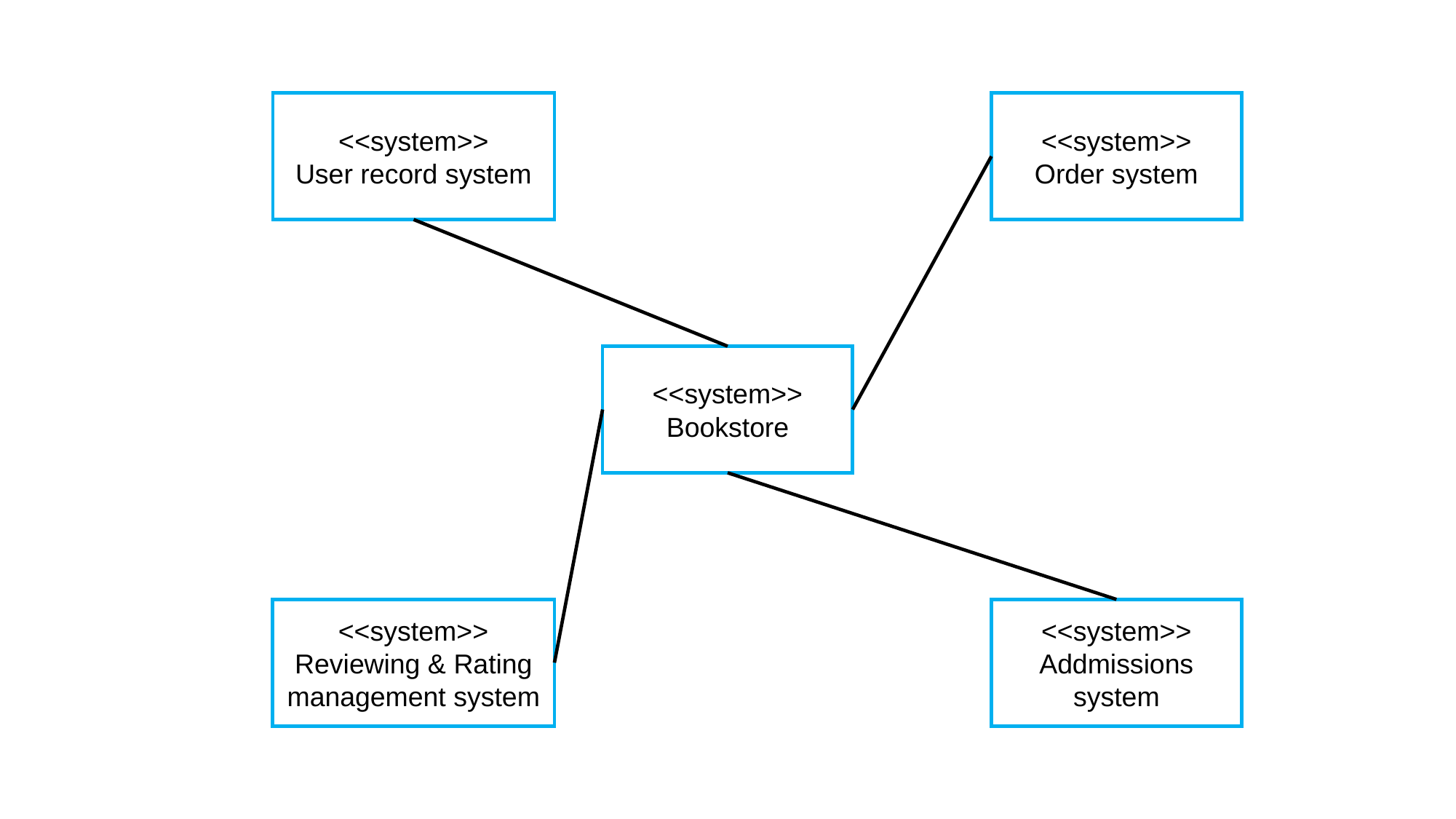

<<system>>
User record system
<<system>>
Order system
<<system>>
Bookstore
<<system>>
Reviewing & Rating
management system
<<system>>
Addmissions system